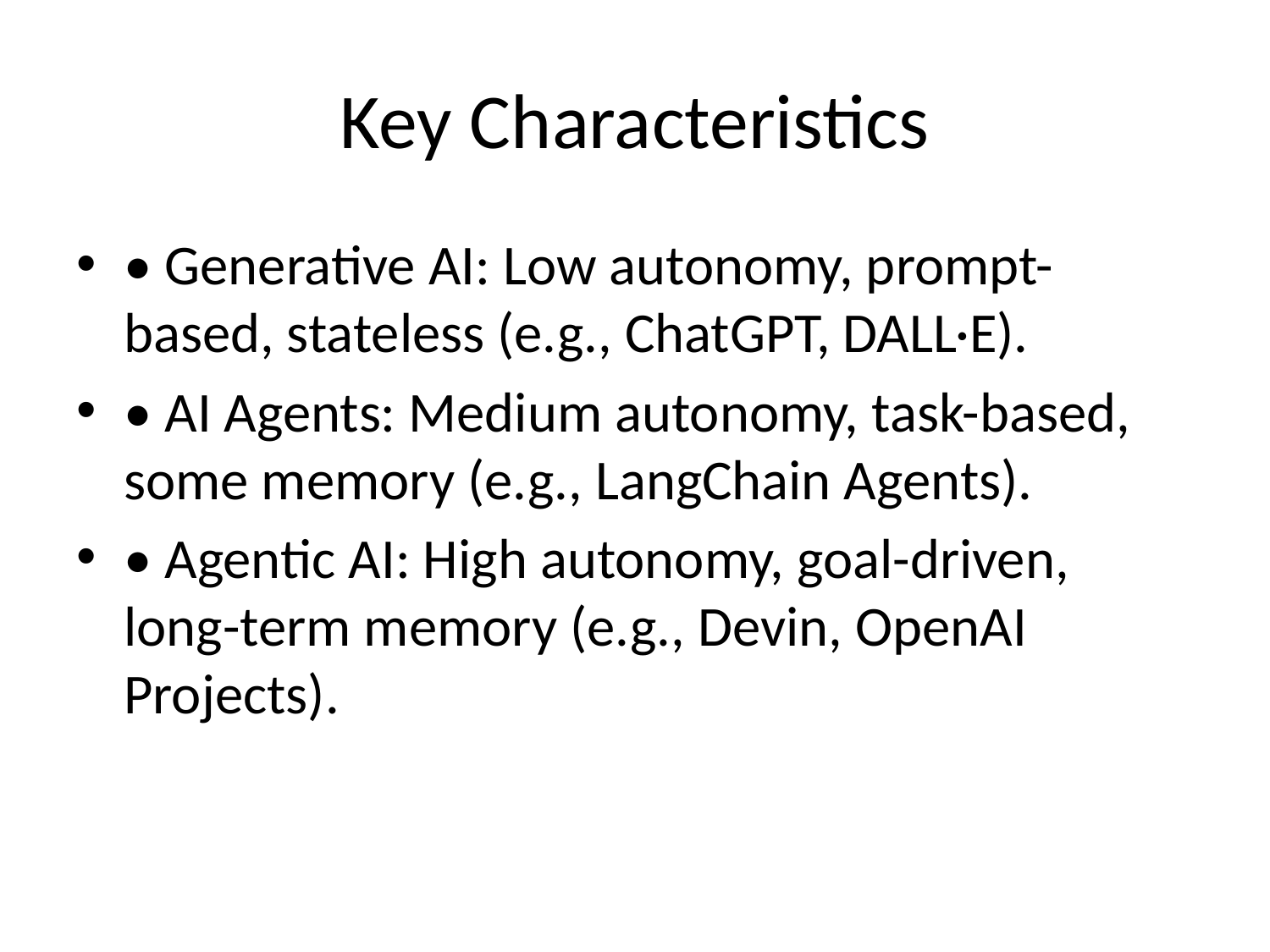

# Key Characteristics
• Generative AI: Low autonomy, prompt-based, stateless (e.g., ChatGPT, DALL·E).
• AI Agents: Medium autonomy, task-based, some memory (e.g., LangChain Agents).
• Agentic AI: High autonomy, goal-driven, long-term memory (e.g., Devin, OpenAI Projects).